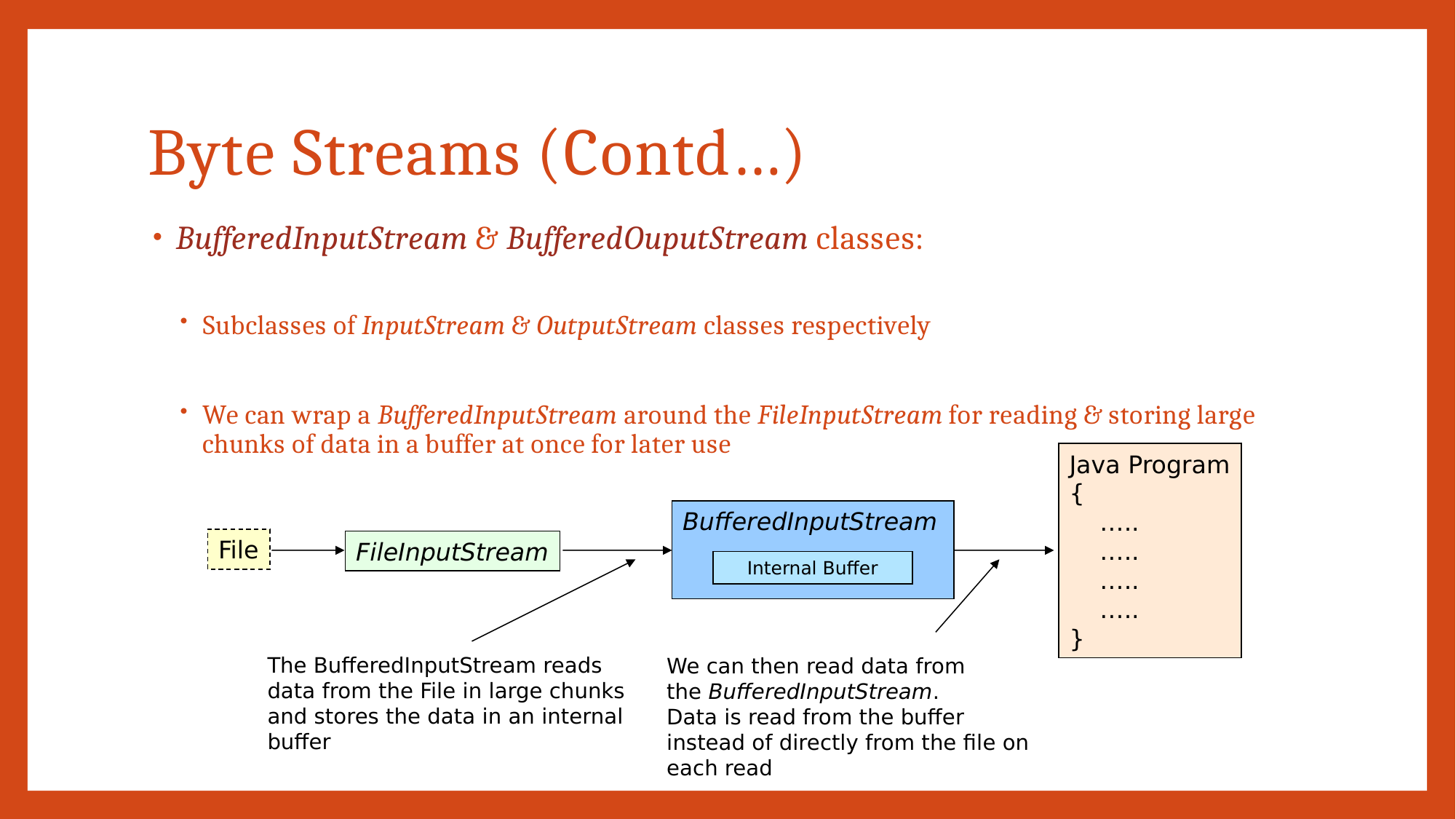

# Byte Streams (Contd…)
BufferedInputStream & BufferedOuputStream classes:

Subclasses of InputStream & OutputStream classes respectively

We can wrap a BufferedInputStream around the FileInputStream for reading & storing large chunks of data in a buffer at once for later use
Java Program
{
    …..
    …..
    …..
    …..
}
BufferedInputStream

    Internal Buffer
File
FileInputStream

The BufferedInputStream reads
data from the File in large chunks
and stores the data in an internal
buffer
We can then read data from
the BufferedInputStream.
Data is read from the buffer
instead of directly from the file on
each read
CONFIDENTIAL© Copyright 2008 Tech Mahindra Limited
11